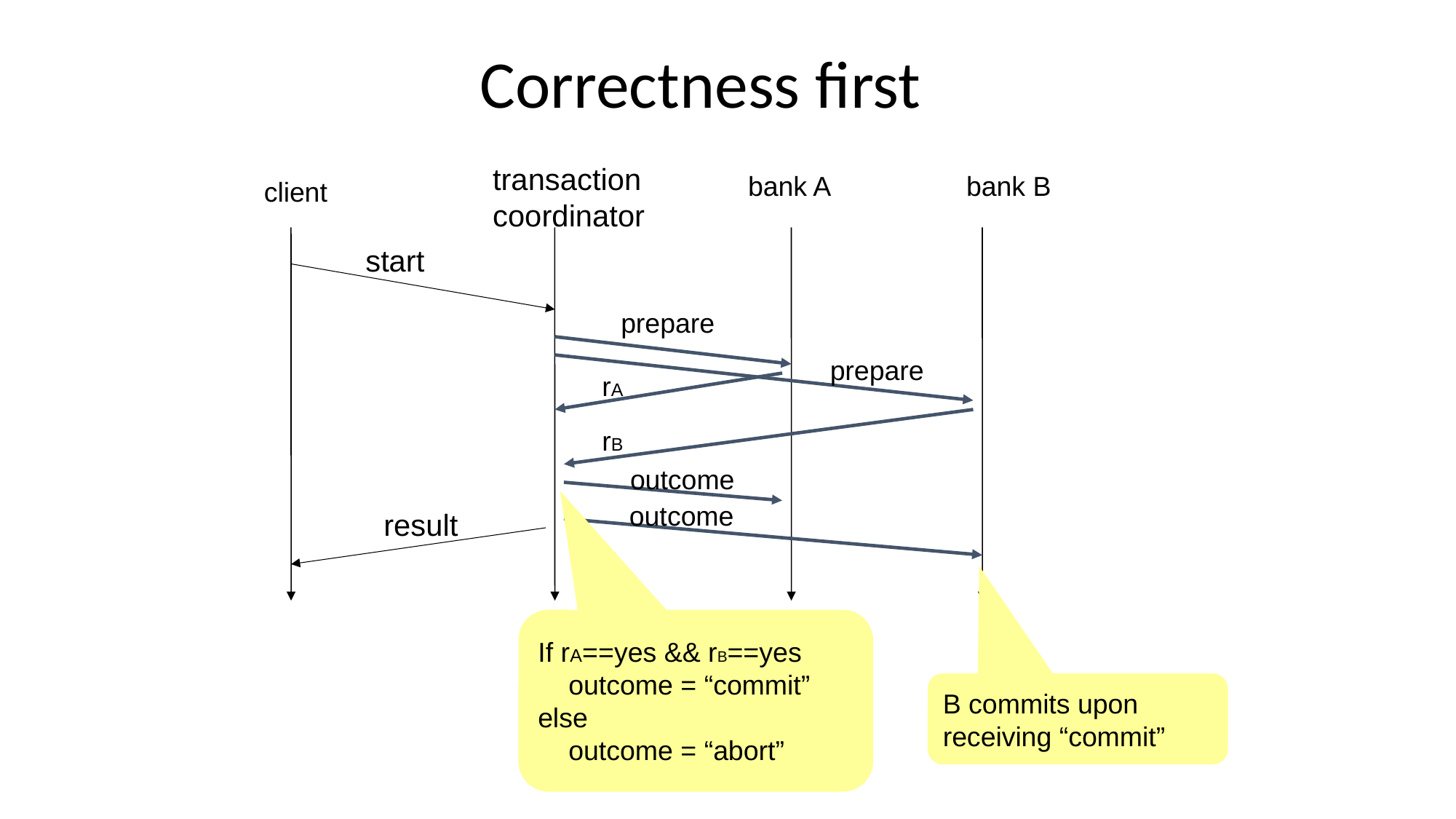

# Correctness first
transaction
coordinator
bank A
bank B
client

start

prepare

prepare

rA

rB
outcome

outcome
result

If rA==yes && rB==yes
    outcome = “commit”
else
    outcome = “abort”
B commits upon
receiving “commit”